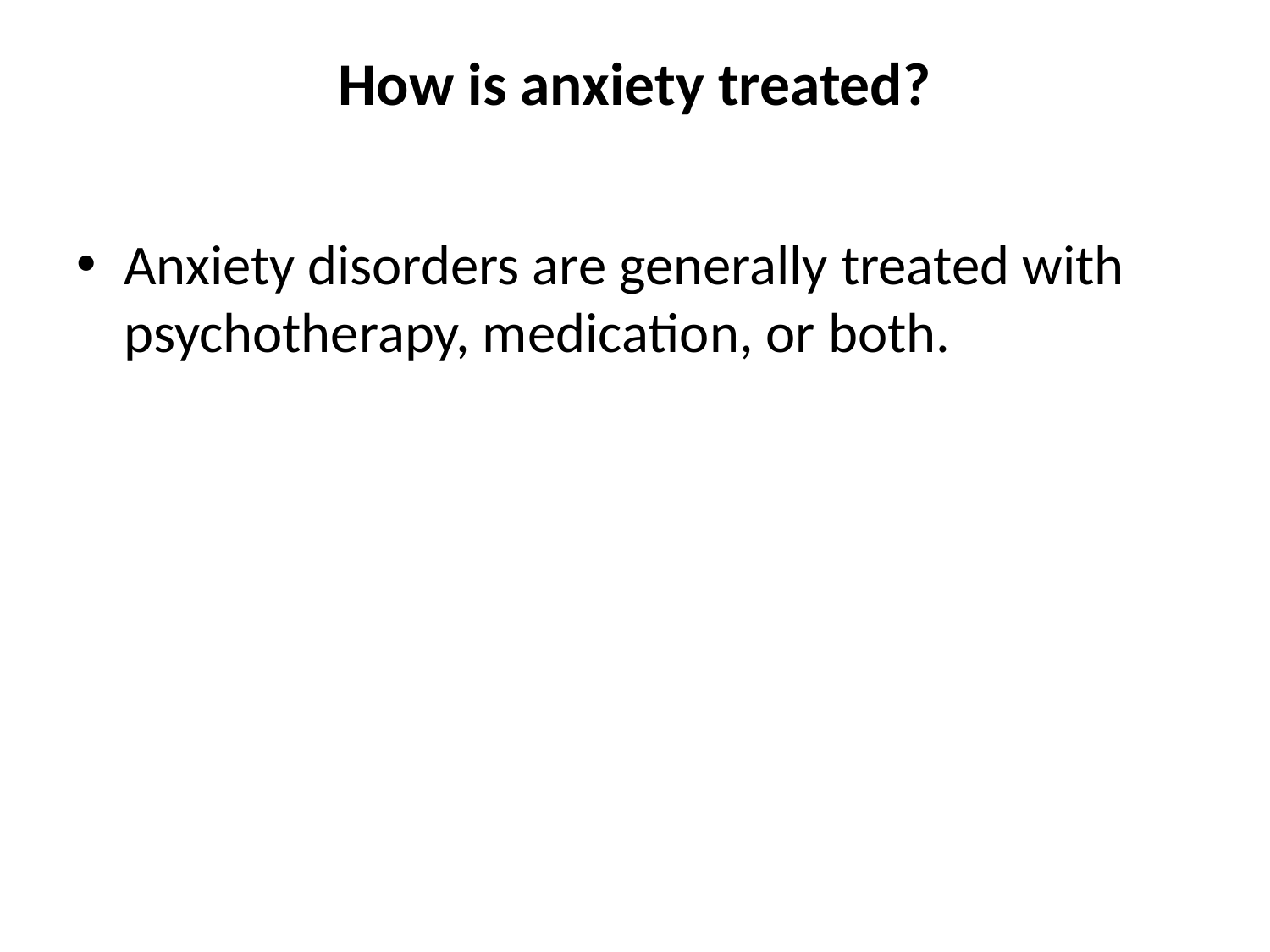

# How is anxiety treated?
Anxiety disorders are generally treated with psychotherapy, medication, or both.